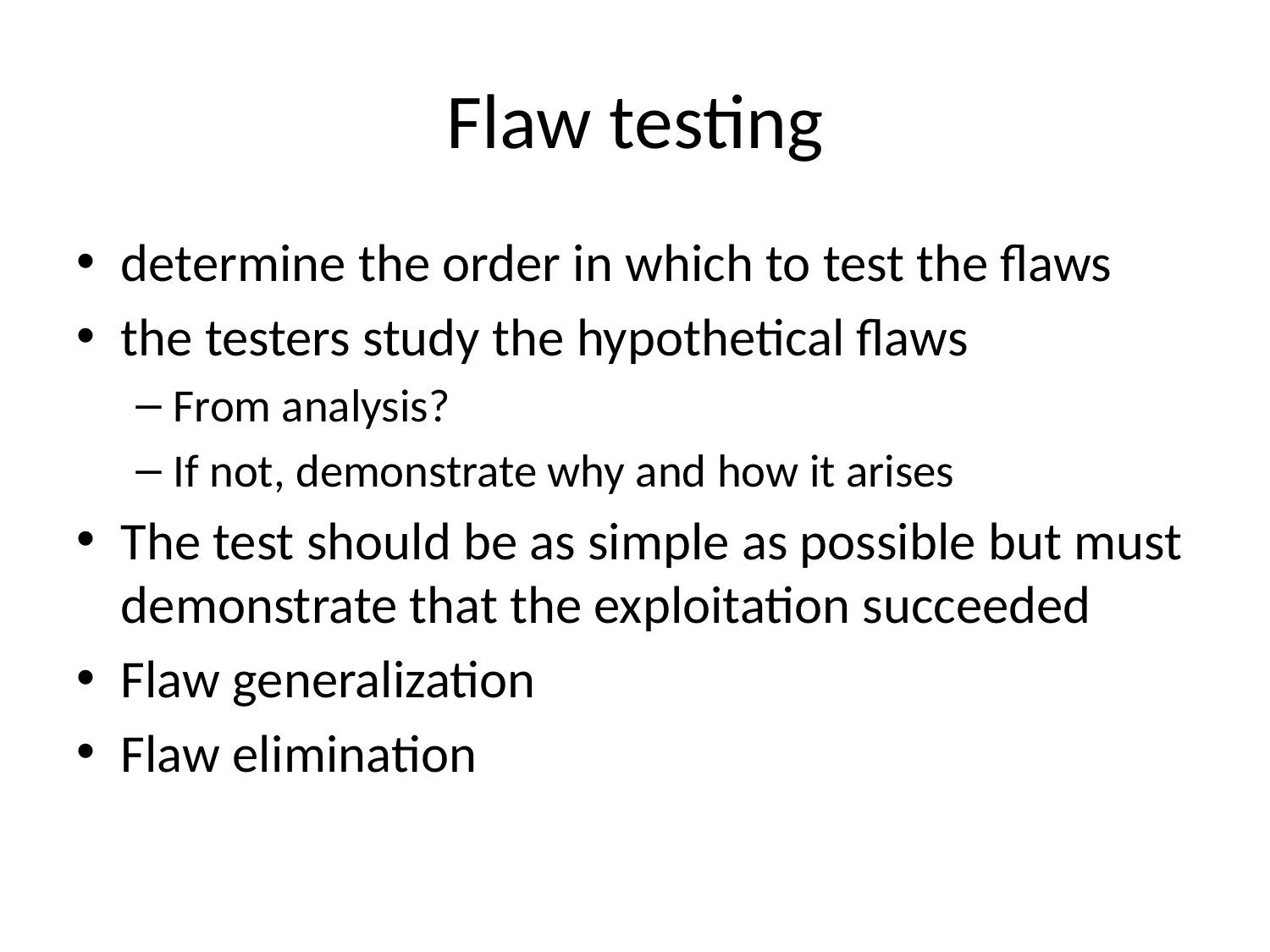

# Flaw testing
determine the order in which to test the flaws
the testers study the hypothetical flaws
From analysis?
If not, demonstrate why and how it arises
The test should be as simple as possible but must demonstrate that the exploitation succeeded
Flaw generalization
Flaw elimination